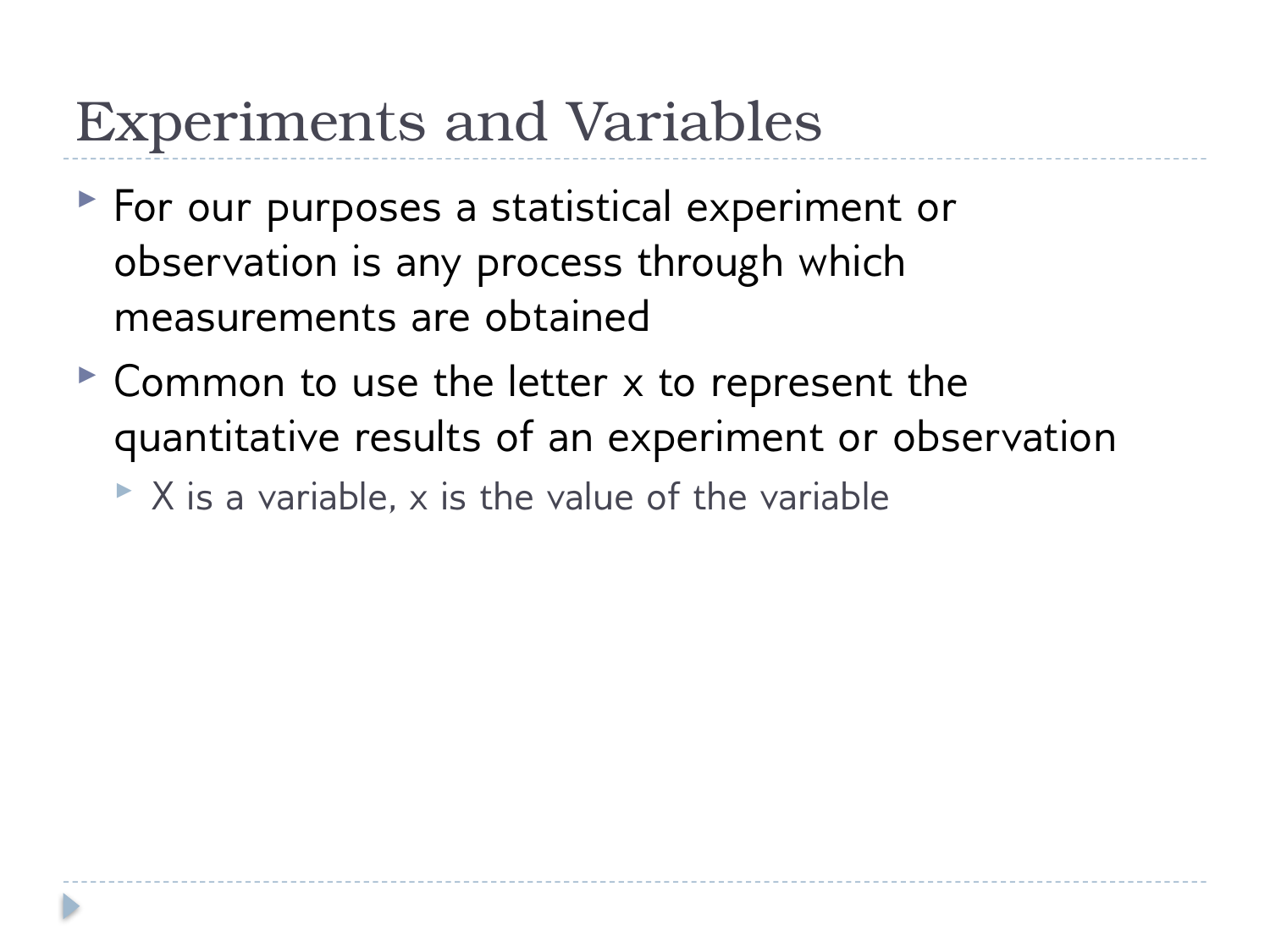

# Experiments and Variables
For our purposes a statistical experiment or observation is any process through which measurements are obtained
Common to use the letter x to represent the quantitative results of an experiment or observation
X is a variable, x is the value of the variable